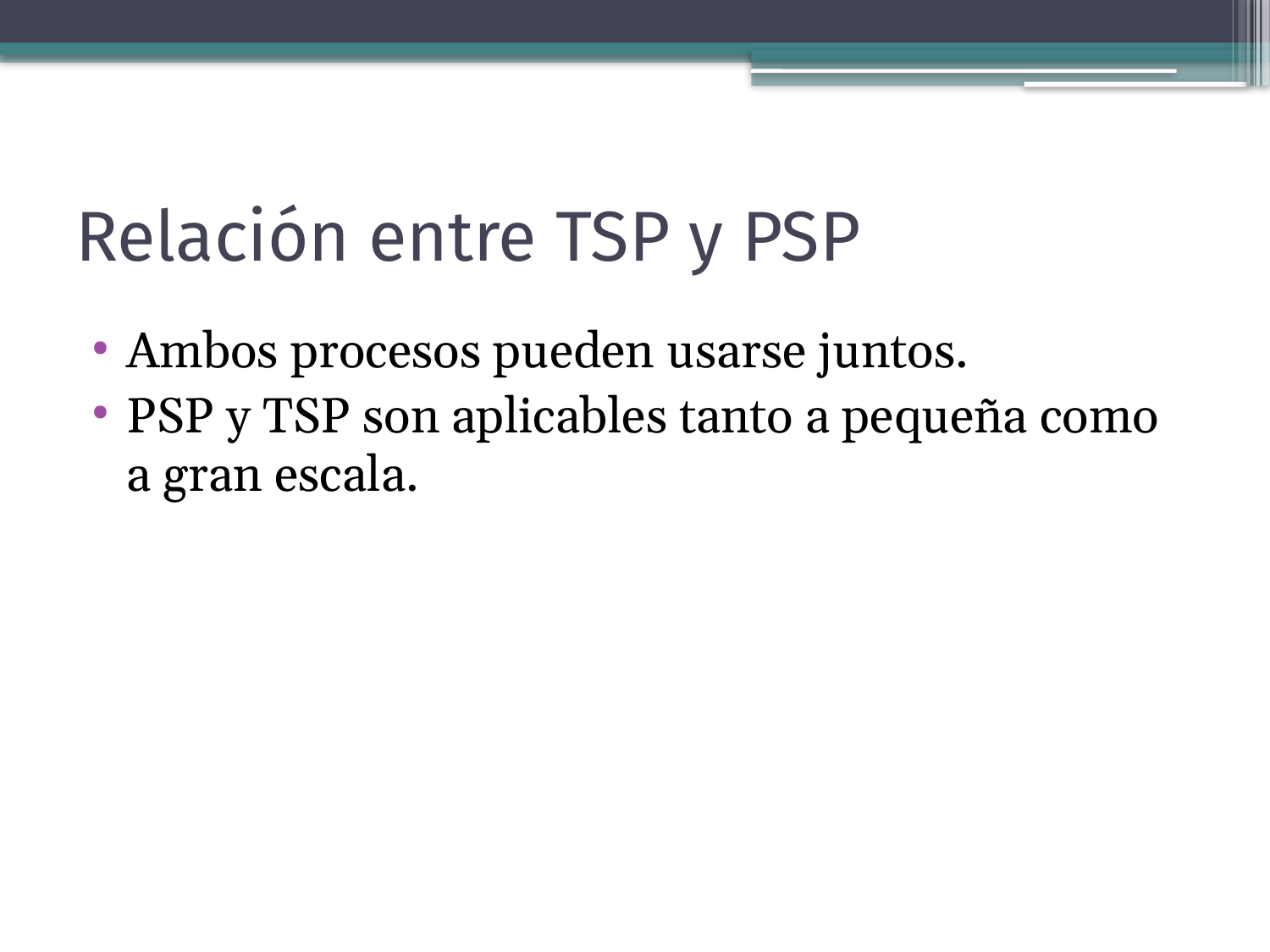

# Relación entre TSP y PSP
Ambos procesos pueden usarse juntos.
PSP y TSP son aplicables tanto a pequeña como a gran escala.